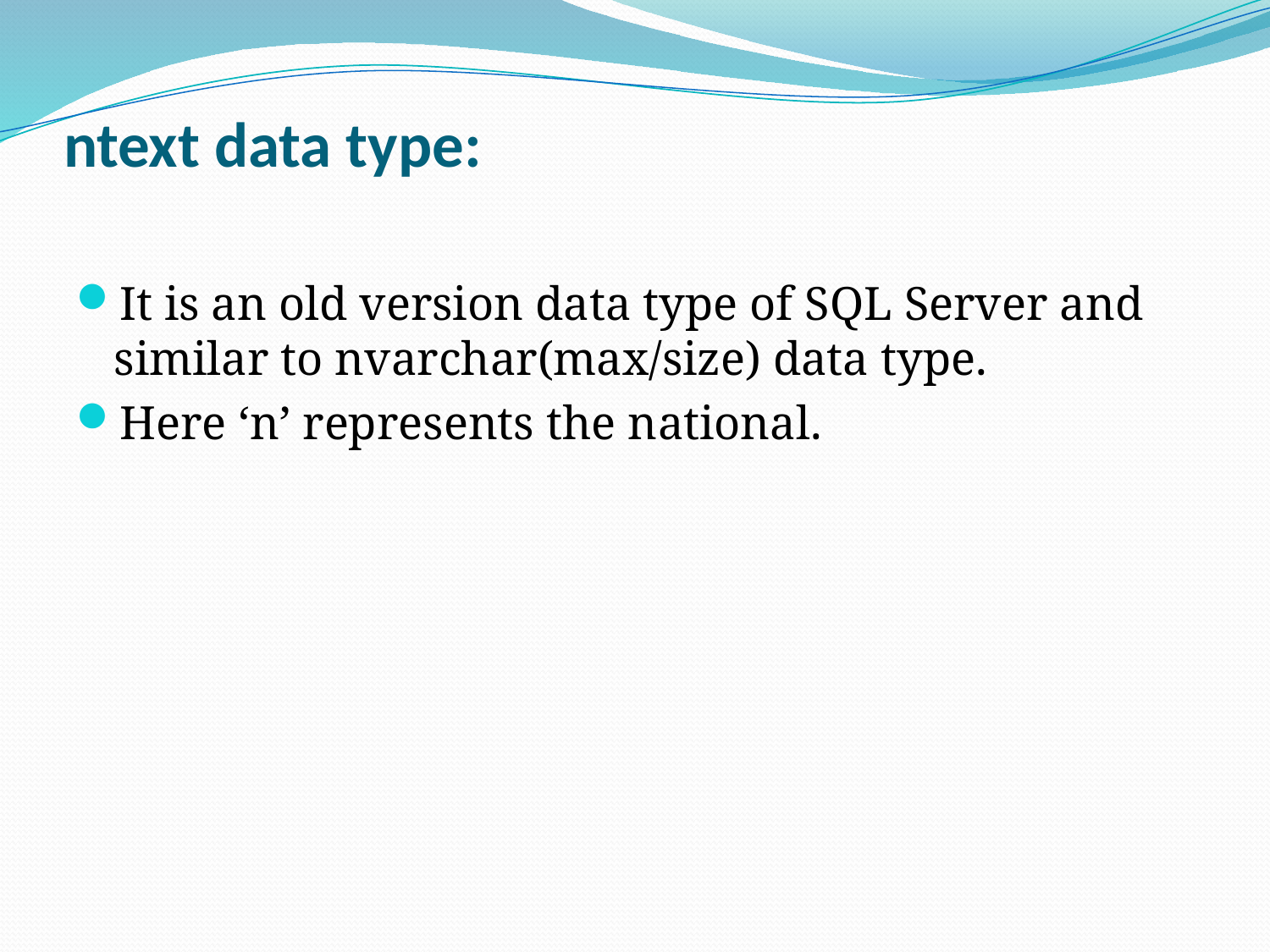

# ntext data type:
It is an old version data type of SQL Server and similar to nvarchar(max/size) data type.
Here ‘n’ represents the national.